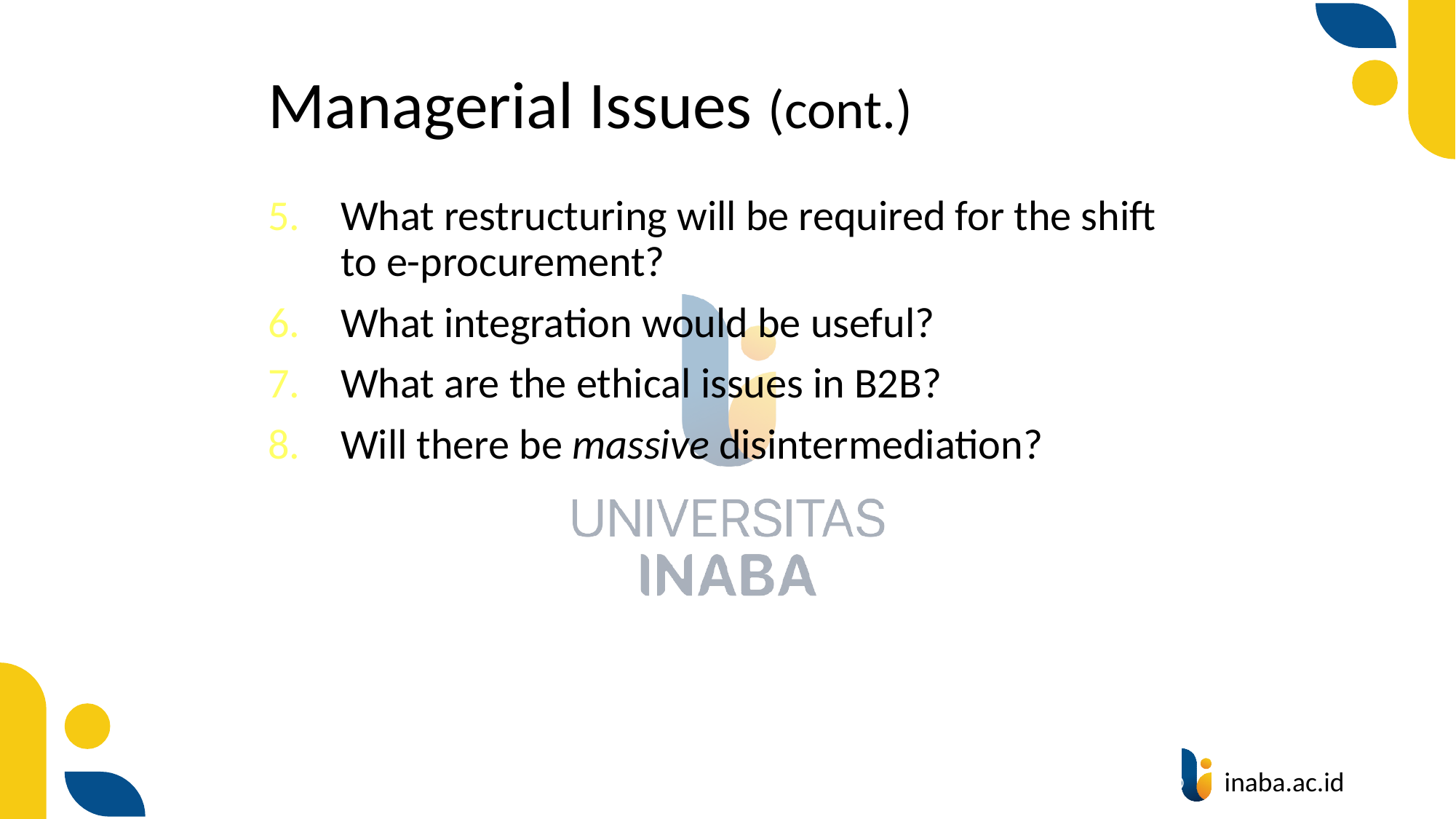

# Managerial Issues (cont.)
What restructuring will be required for the shift to e-procurement?
What integration would be useful?
What are the ethical issues in B2B?
Will there be massive disintermediation?
89
© Prentice Hall 2004